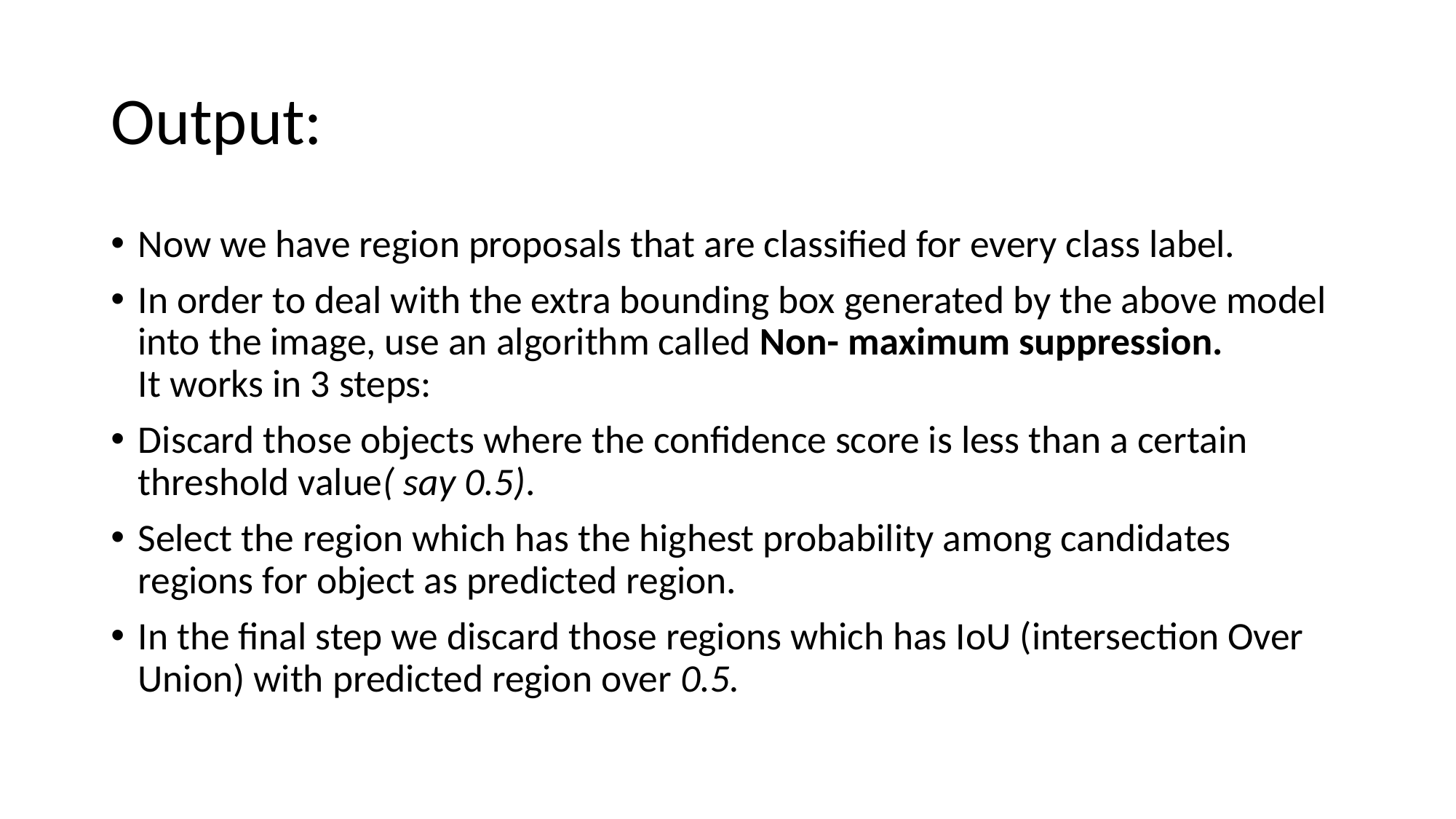

# Output:
Now we have region proposals that are classified for every class label.
In order to deal with the extra bounding box generated by the above model into the image, use an algorithm called Non- maximum suppression.
It works in 3 steps:
Discard those objects where the confidence score is less than a certain threshold value( say 0.5).
Select the region which has the highest probability among candidates regions for object as predicted region.
In the final step we discard those regions which has IoU (intersection Over Union) with predicted region over 0.5.